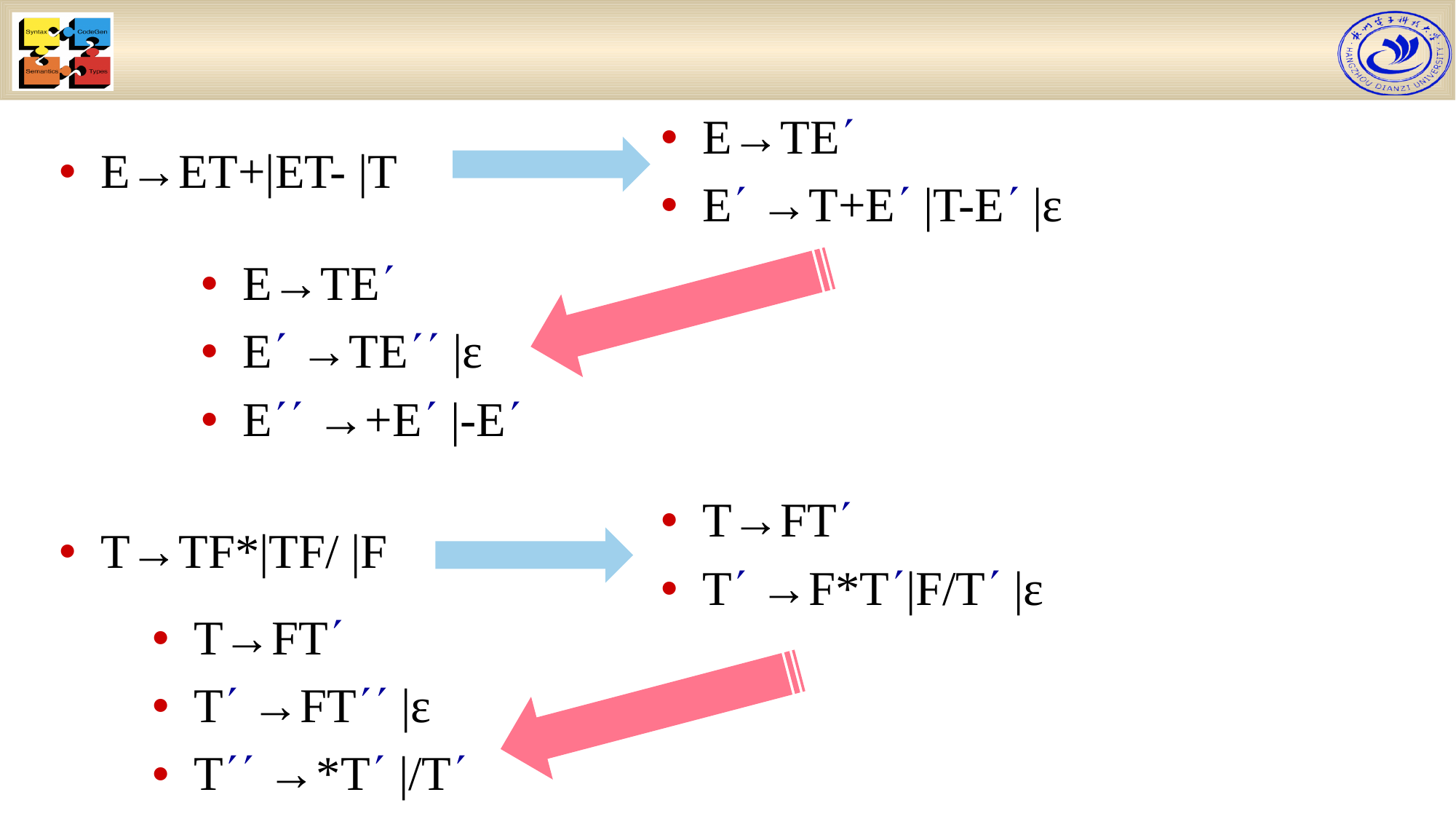

#
E→TE′
E′ →T+E′ |T-E′ |ε
E→ET+|ET- |T

E→TE′
E′ →TE′′ |ε
E′′ →+E′ |-E′

T→FT′
T′ →F*T′|F/T′ |ε
T→TF*|TF/ |F

T→FT′
T′ →FT′′ |ε
T′′ →*T′ |/T′